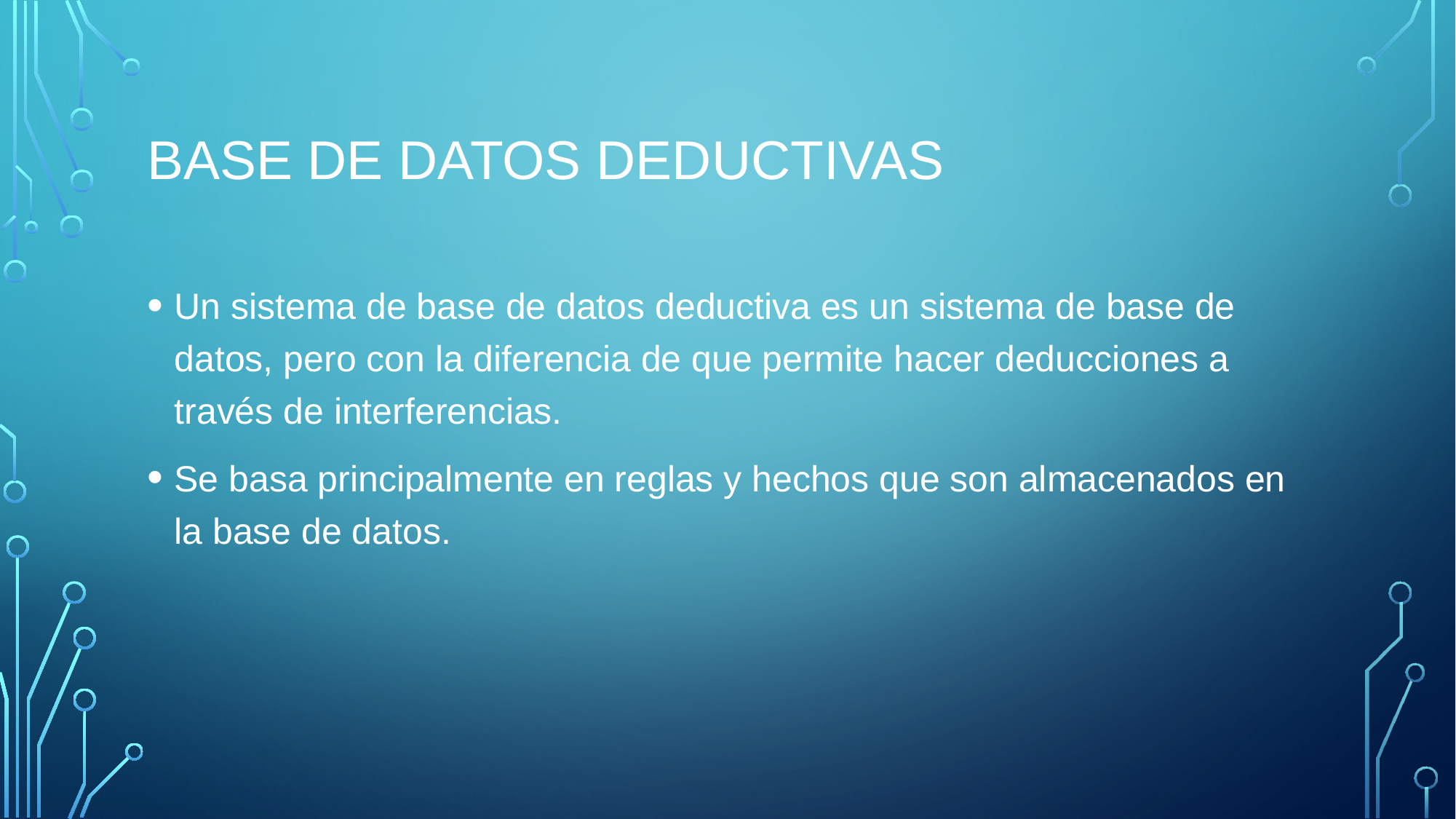

# Base de datos deductivas
Un sistema de base de datos deductiva es un sistema de base de datos, pero con la diferencia de que permite hacer deducciones a través de interferencias.
Se basa principalmente en reglas y hechos que son almacenados en la base de datos.